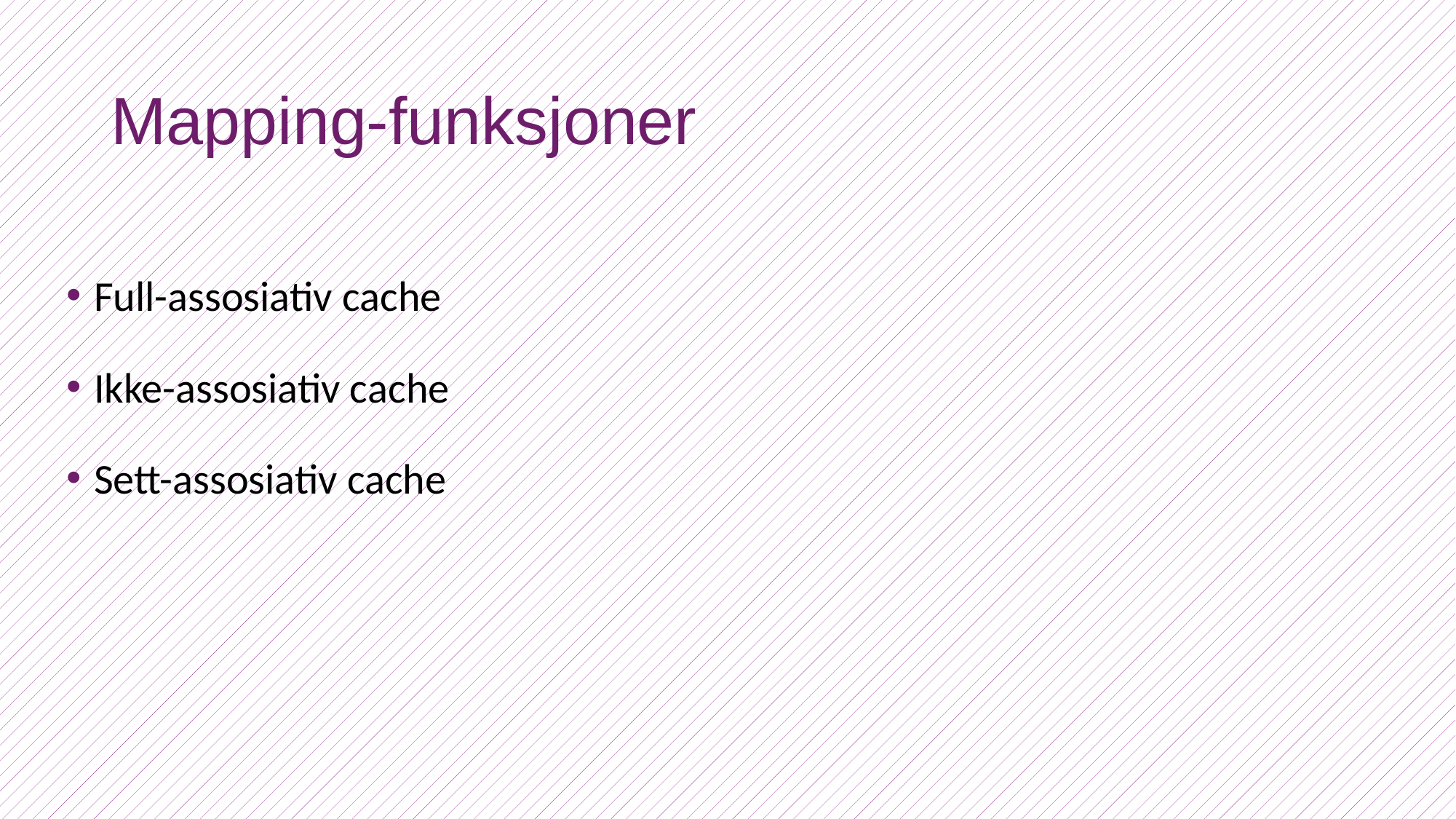

# Mapping-funksjoner

Full-assosiativ cache
Ikke-assosiativ cache
Sett-assosiativ cache